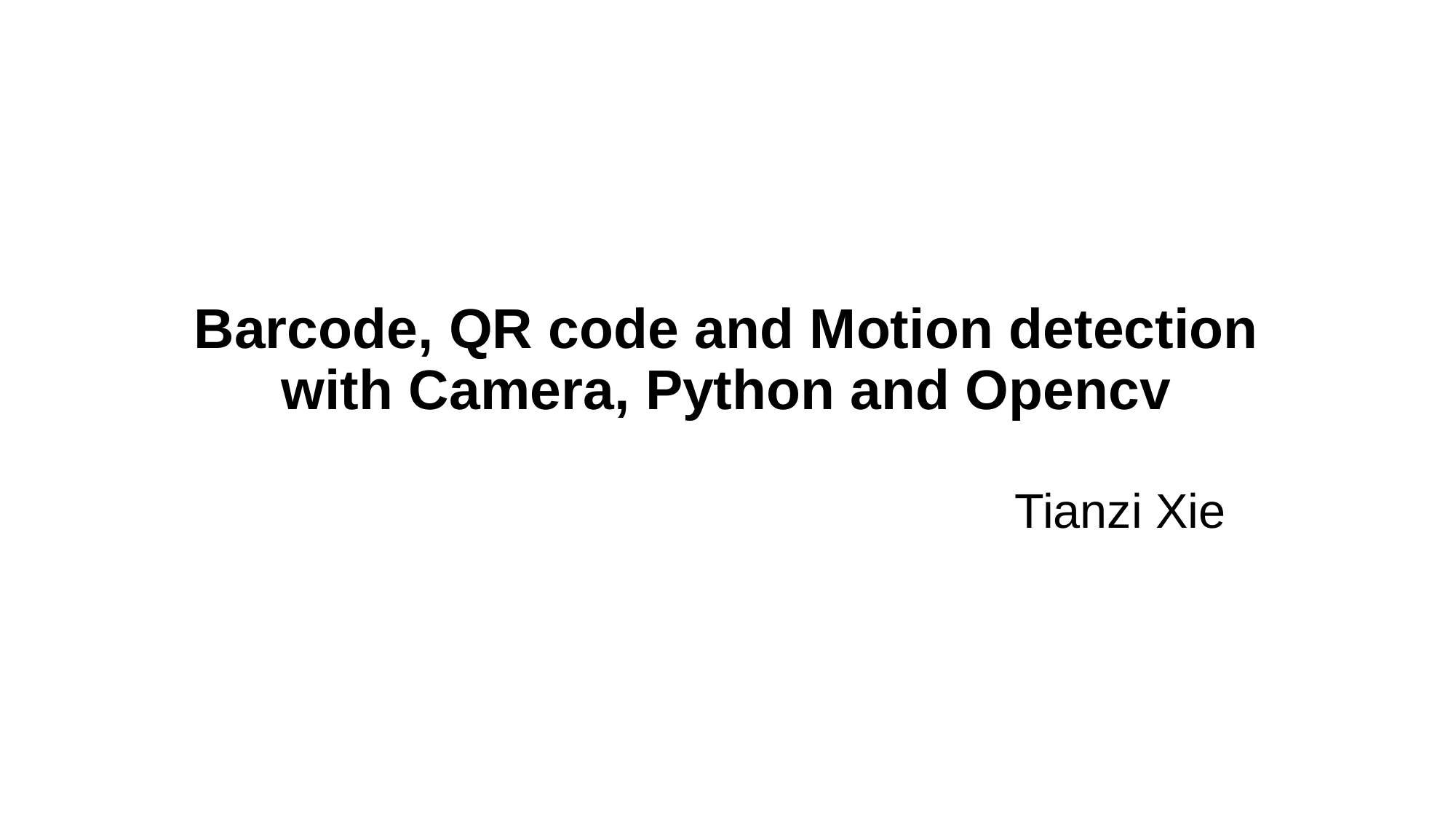

# Barcode, QR code and Motion detection with Camera, Python and Opencv
Tianzi Xie